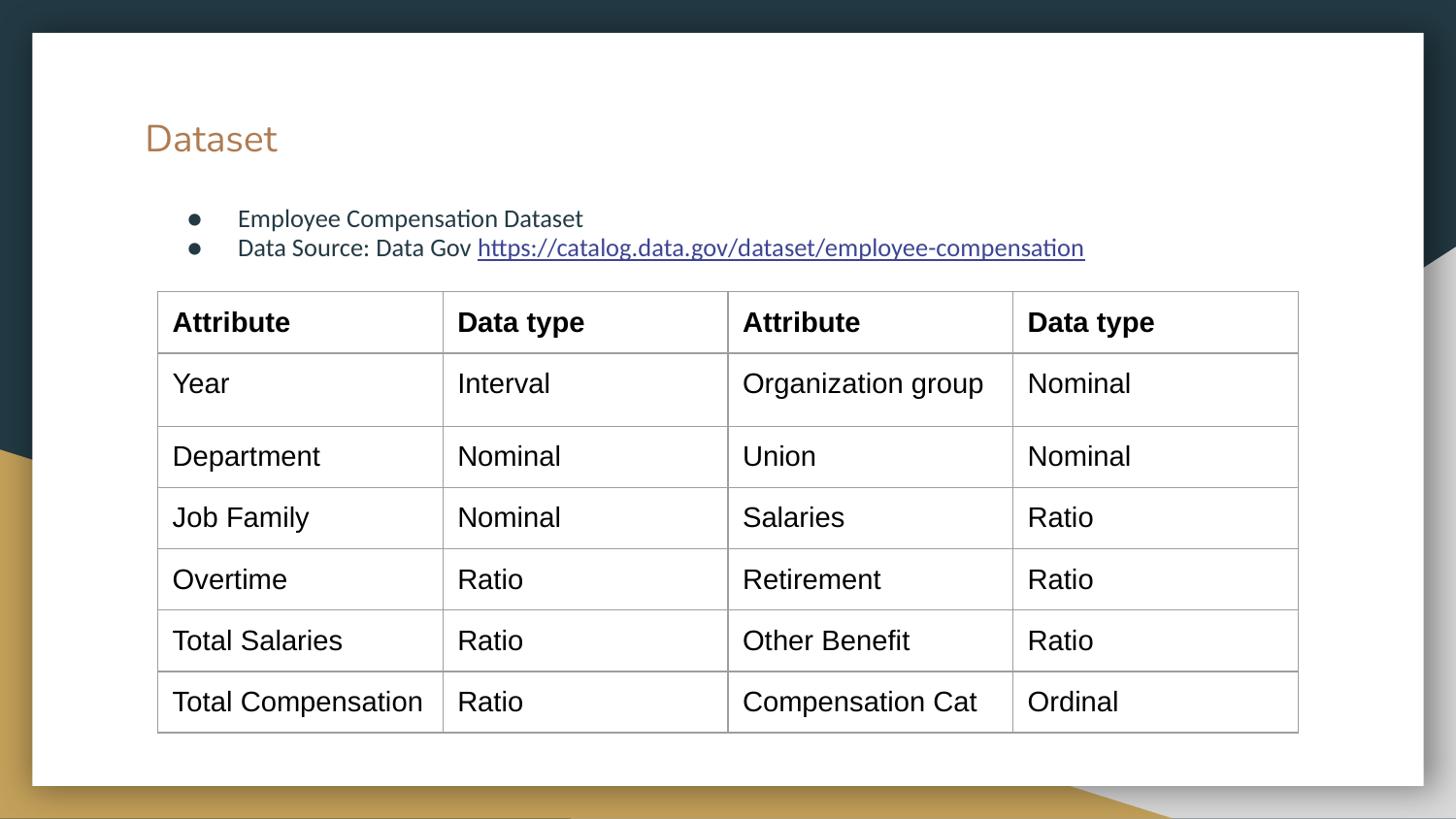

# Dataset
Employee Compensation Dataset
Data Source: Data Gov https://catalog.data.gov/dataset/employee-compensation

| Attribute | Data type | Attribute | Data type |
| --- | --- | --- | --- |
| Year | Interval | Organization group | Nominal |
| Department | Nominal | Union | Nominal |
| Job Family | Nominal | Salaries | Ratio |
| Overtime | Ratio | Retirement | Ratio |
| Total Salaries | Ratio | Other Benefit | Ratio |
| Total Compensation | Ratio | Compensation Cat | Ordinal |